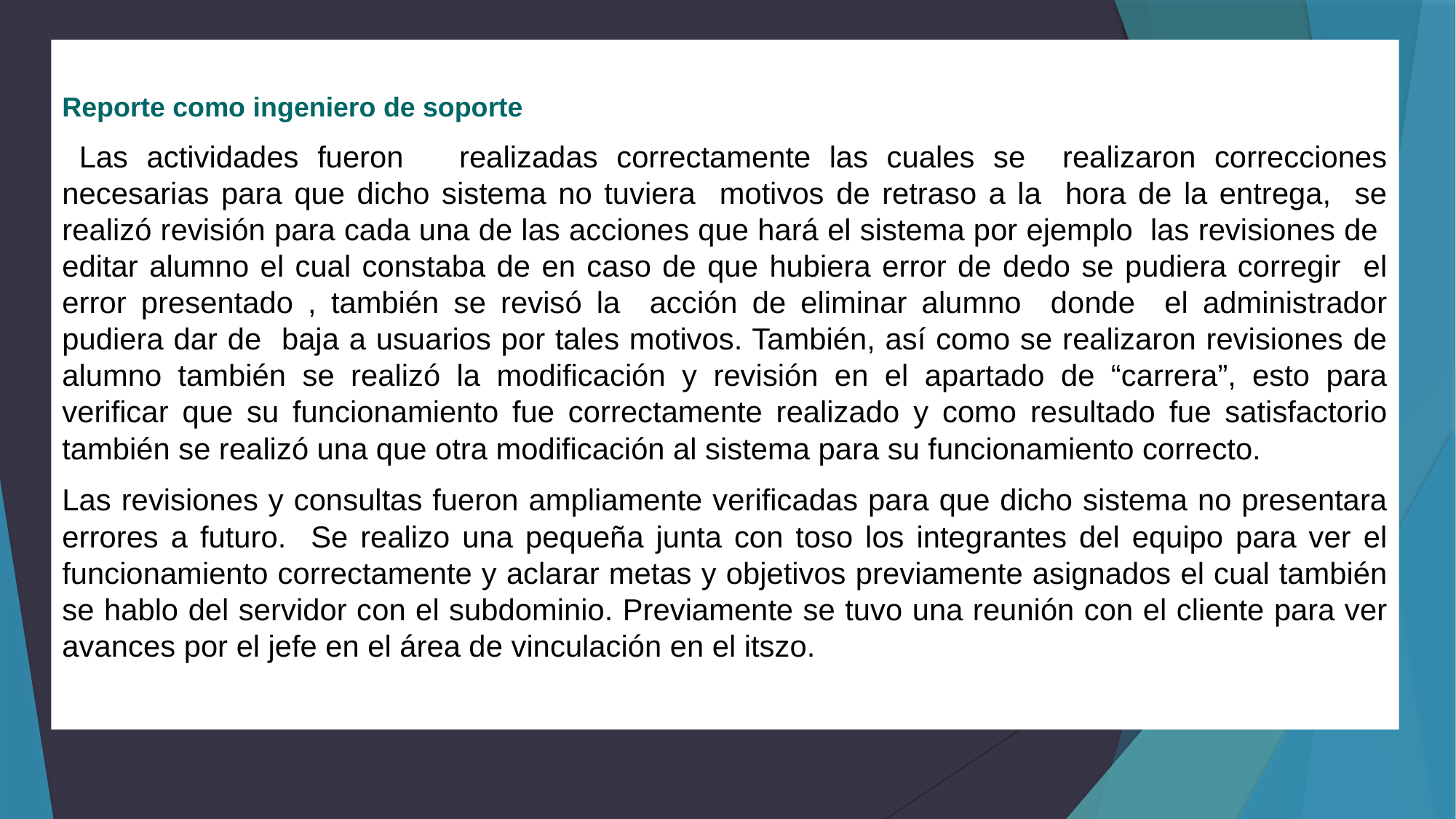

Reporte como ingeniero de soporte
 Las actividades fueron   realizadas correctamente las cuales se  realizaron correcciones necesarias para que dicho sistema no tuviera  motivos de retraso a la  hora de la entrega,  se realizó revisión para cada una de las acciones que hará el sistema por ejemplo  las revisiones de  editar alumno el cual constaba de en caso de que hubiera error de dedo se pudiera corregir  el error presentado , también se revisó la  acción de eliminar alumno  donde  el administrador pudiera dar de  baja a usuarios por tales motivos. También, así como se realizaron revisiones de alumno también se realizó la modificación y revisión en el apartado de “carrera”, esto para verificar que su funcionamiento fue correctamente realizado y como resultado fue satisfactorio también se realizó una que otra modificación al sistema para su funcionamiento correcto.
Las revisiones y consultas fueron ampliamente verificadas para que dicho sistema no presentara errores a futuro.  Se realizo una pequeña junta con toso los integrantes del equipo para ver el funcionamiento correctamente y aclarar metas y objetivos previamente asignados el cual también se hablo del servidor con el subdominio. Previamente se tuvo una reunión con el cliente para ver avances por el jefe en el área de vinculación en el itszo.